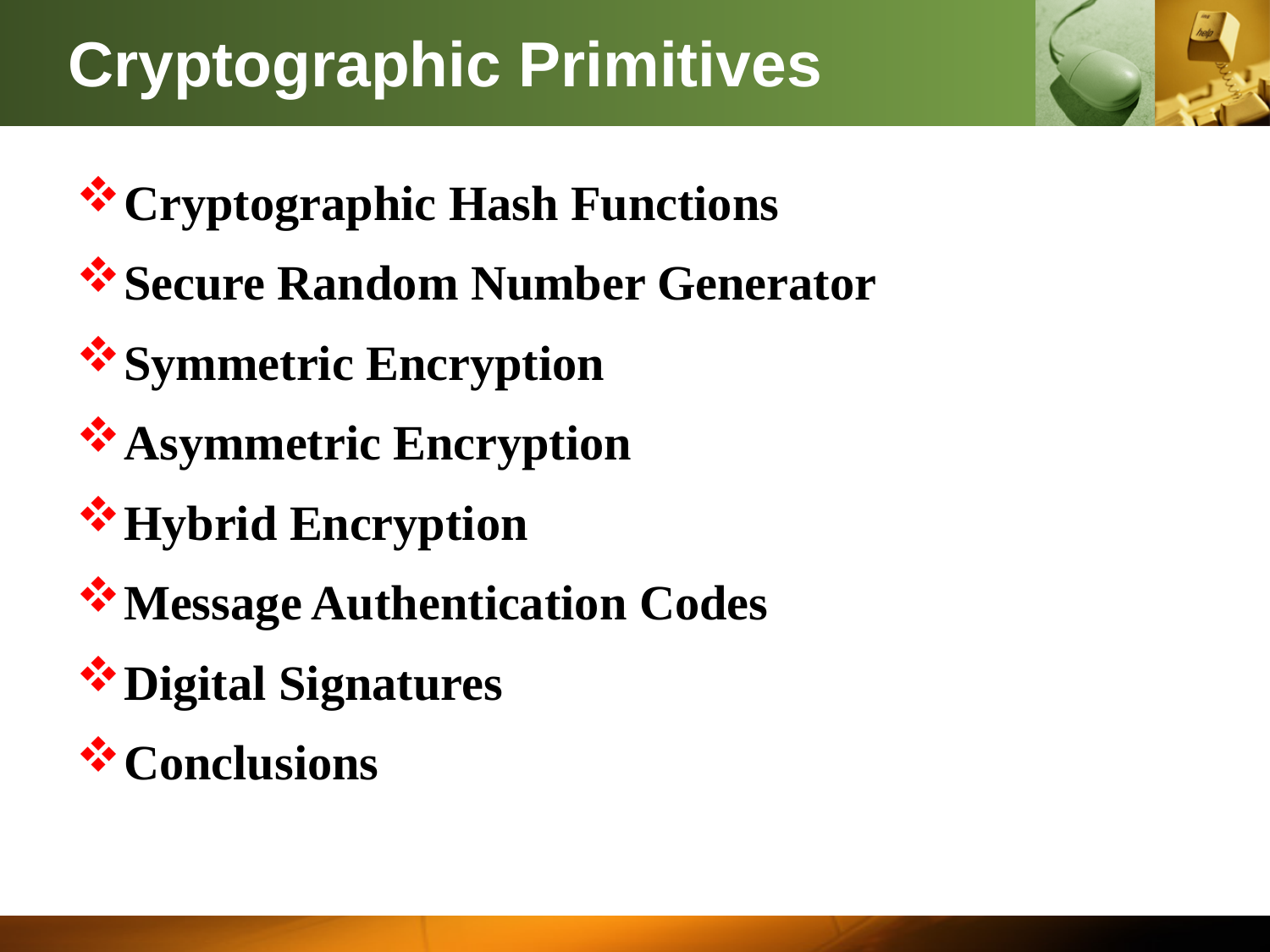

# Cryptographic Primitives
Cryptographic Hash Functions
Secure Random Number Generator
Symmetric Encryption
Asymmetric Encryption
Hybrid Encryption
Message Authentication Codes
Digital Signatures
Conclusions